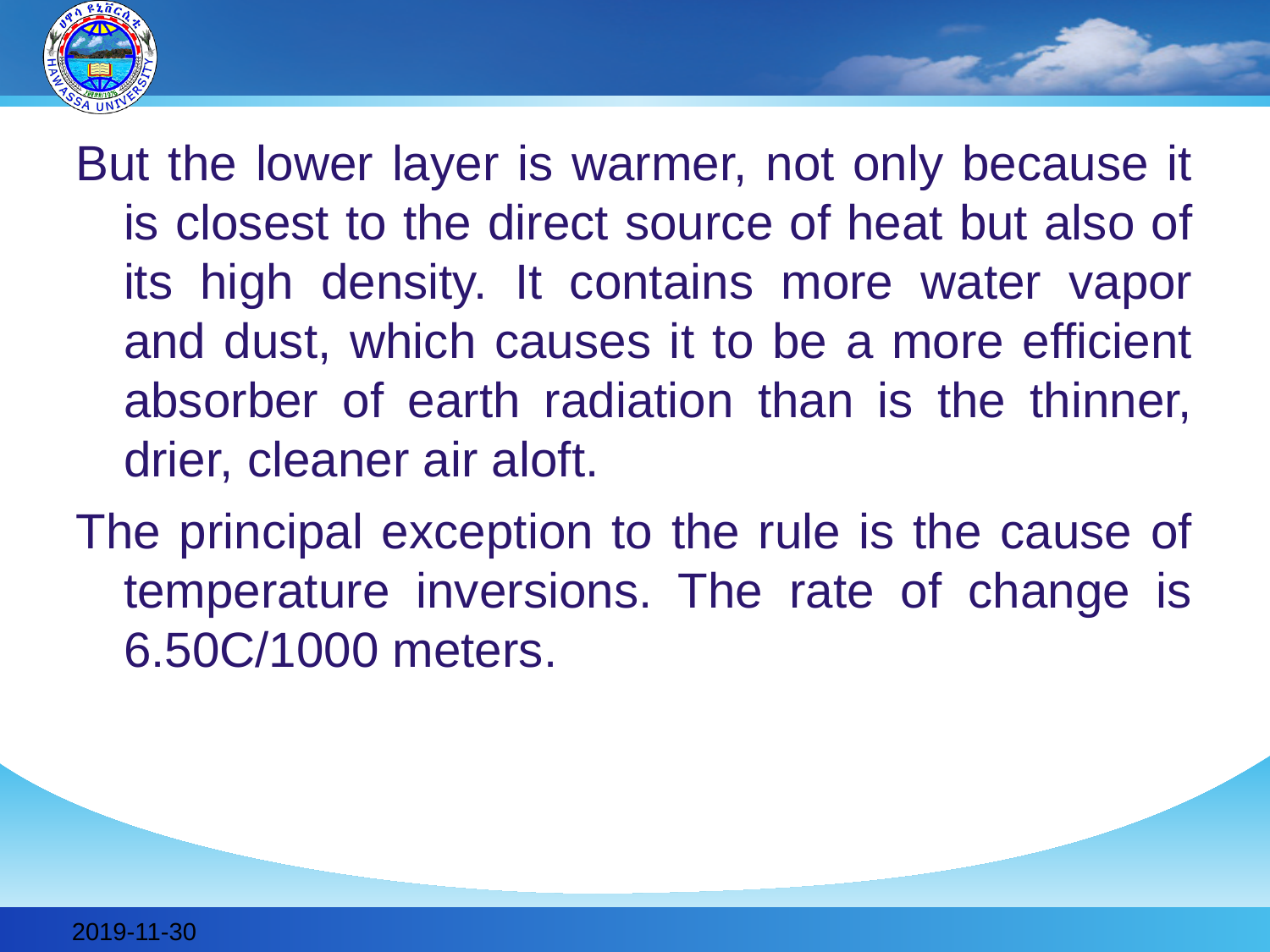

#
But the lower layer is warmer, not only because it is closest to the direct source of heat but also of its high density. It contains more water vapor and dust, which causes it to be a more efficient absorber of earth radiation than is the thinner, drier, cleaner air aloft.
The principal exception to the rule is the cause of temperature inversions. The rate of change is 6.50C/1000 meters.

2019-11-30